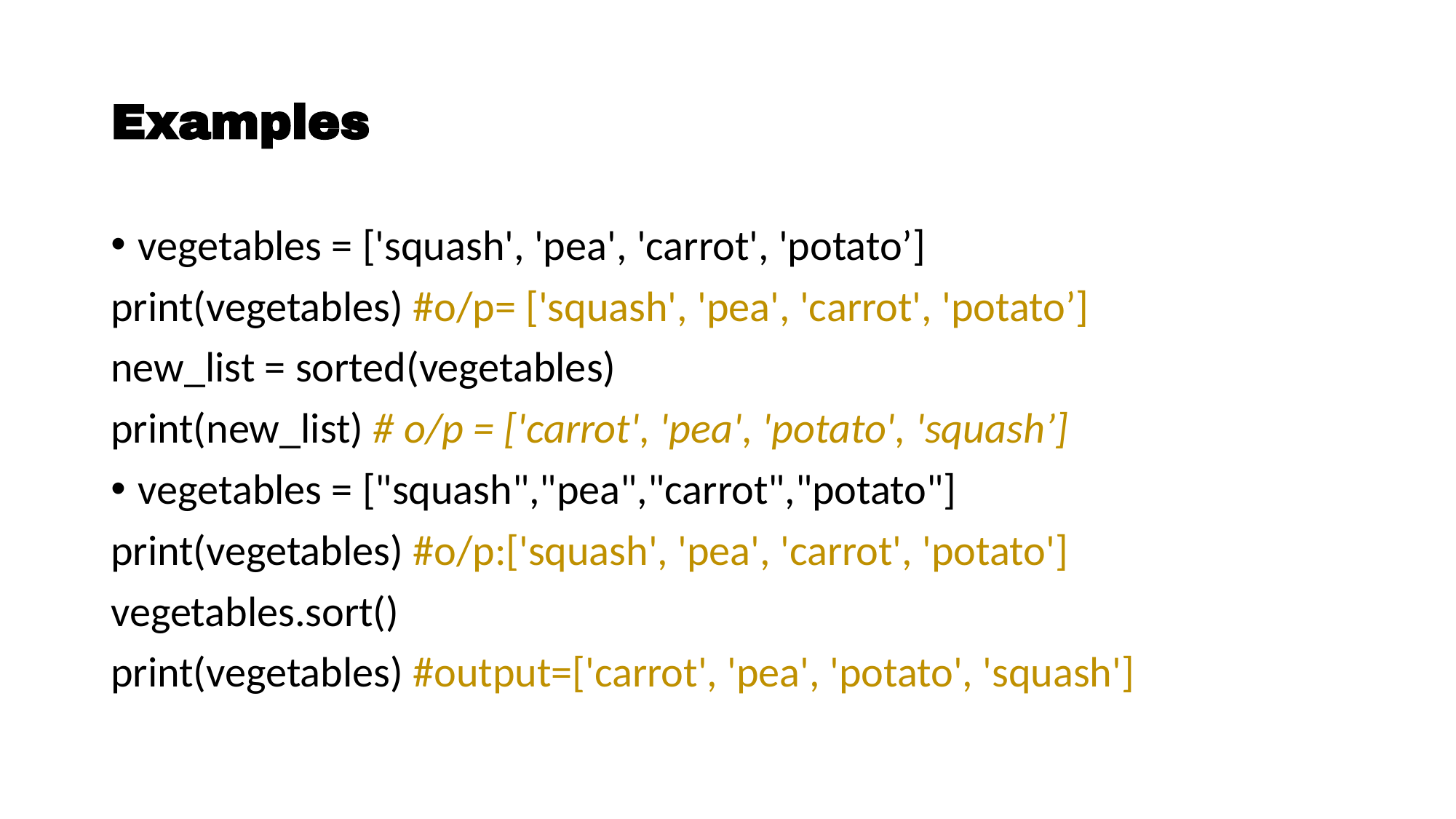

# Examples
vegetables = ['squash', 'pea', 'carrot', 'potato’]
print(vegetables) #o/p= ['squash', 'pea', 'carrot', 'potato’]
new_list = sorted(vegetables)
print(new_list) # o/p = ['carrot', 'pea', 'potato', 'squash’]
vegetables = ["squash","pea","carrot","potato"]
print(vegetables) #o/p:['squash', 'pea', 'carrot', 'potato']
vegetables.sort()
print(vegetables) #output=['carrot', 'pea', 'potato', 'squash']